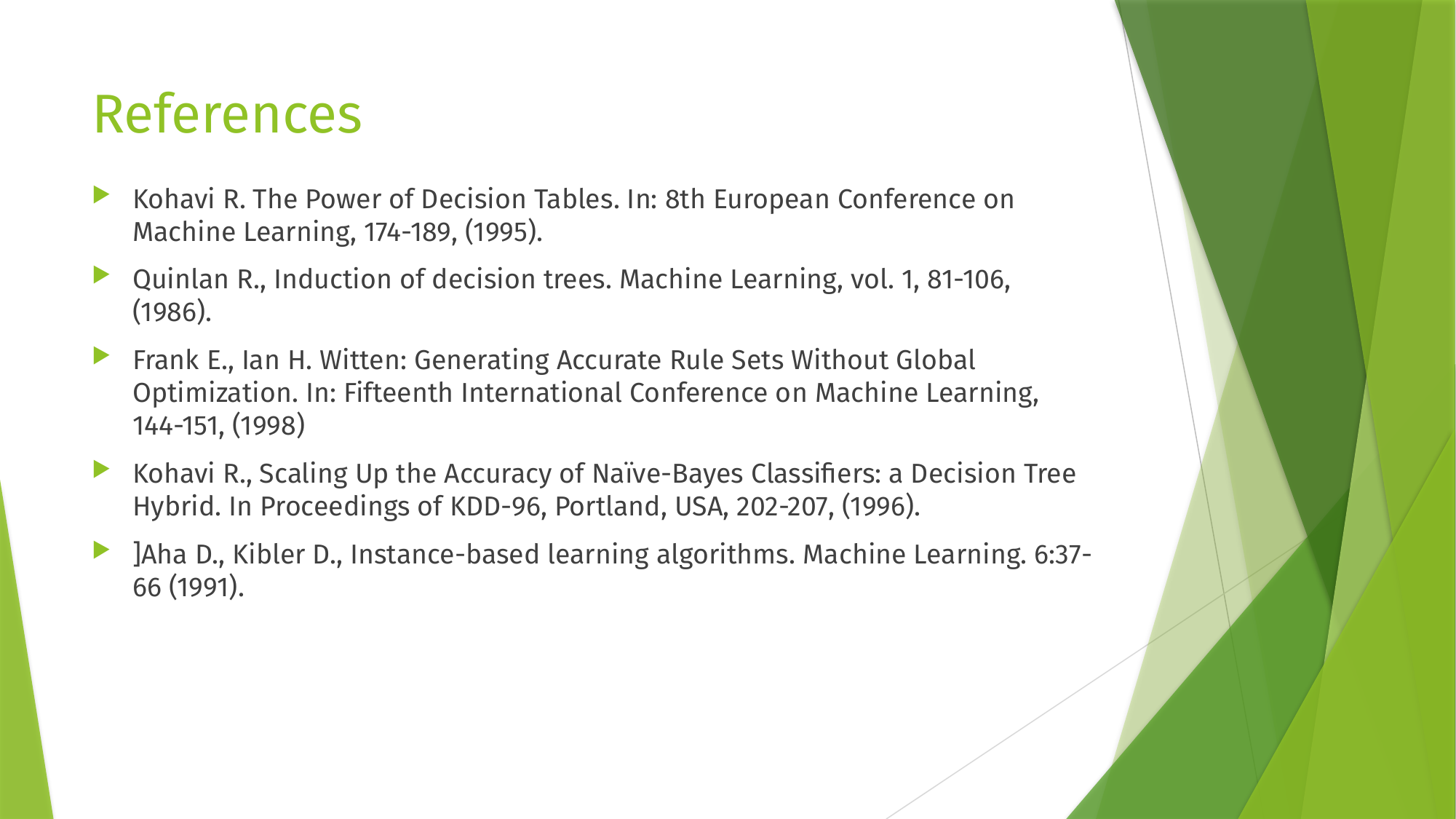

# References
Kohavi R. The Power of Decision Tables. In: 8th European Conference on Machine Learning, 174-189, (1995).
Quinlan R., Induction of decision trees. Machine Learning, vol. 1, 81-106, (1986).
Frank E., Ian H. Witten: Generating Accurate Rule Sets Without Global Optimization. In: Fifteenth International Conference on Machine Learning, 144-151, (1998)
Kohavi R., Scaling Up the Accuracy of Naïve-Bayes Classifiers: a Decision Tree Hybrid. In Proceedings of KDD-96, Portland, USA, 202-207, (1996).
]Aha D., Kibler D., Instance-based learning algorithms. Machine Learning. 6:37-66 (1991).